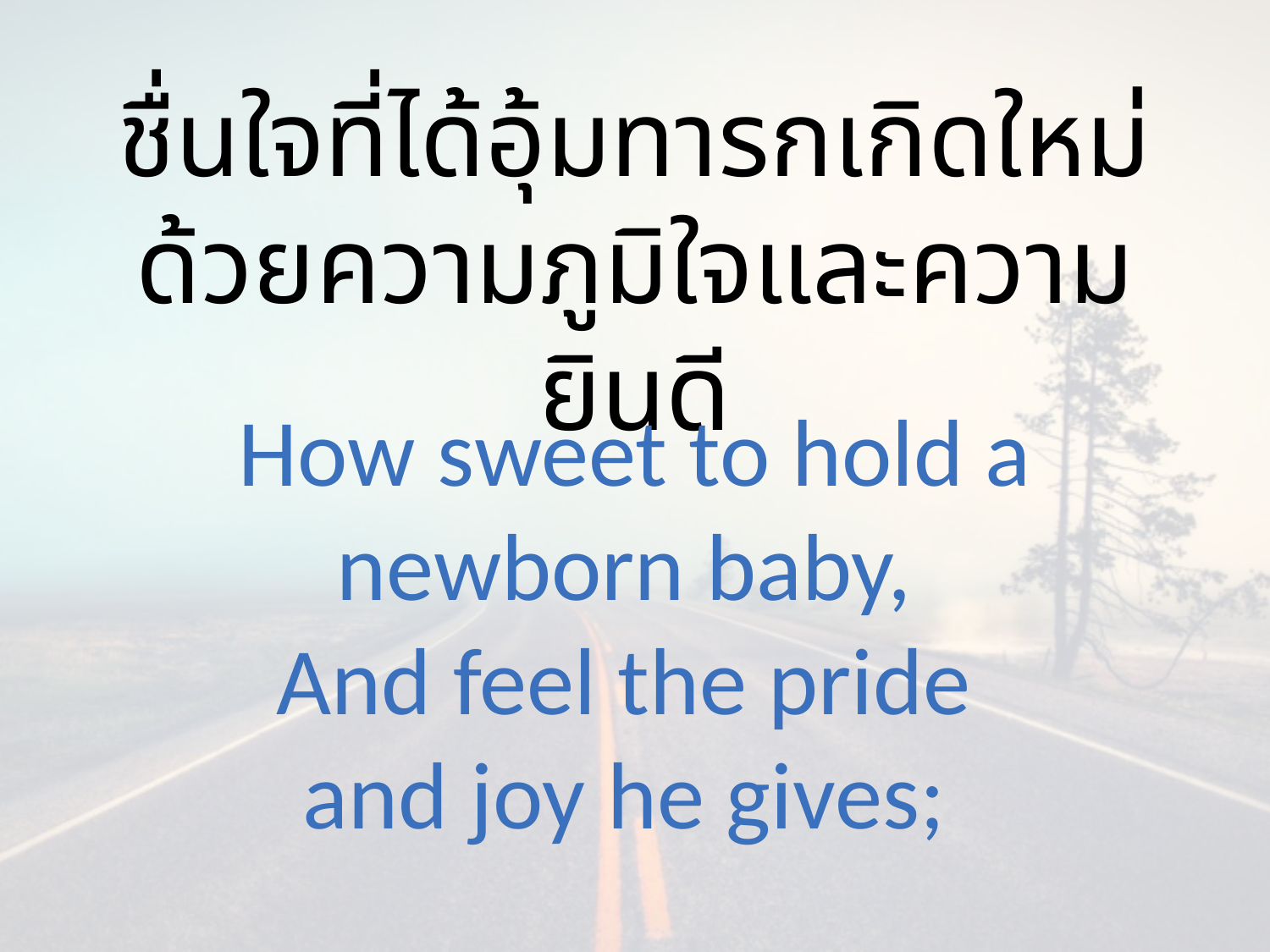

ชื่นใจที่ได้อุ้มทารกเกิดใหม่
ด้วยความภูมิใจและความยินดี
How sweet to hold a newborn baby,
And feel the pride
and joy he gives;